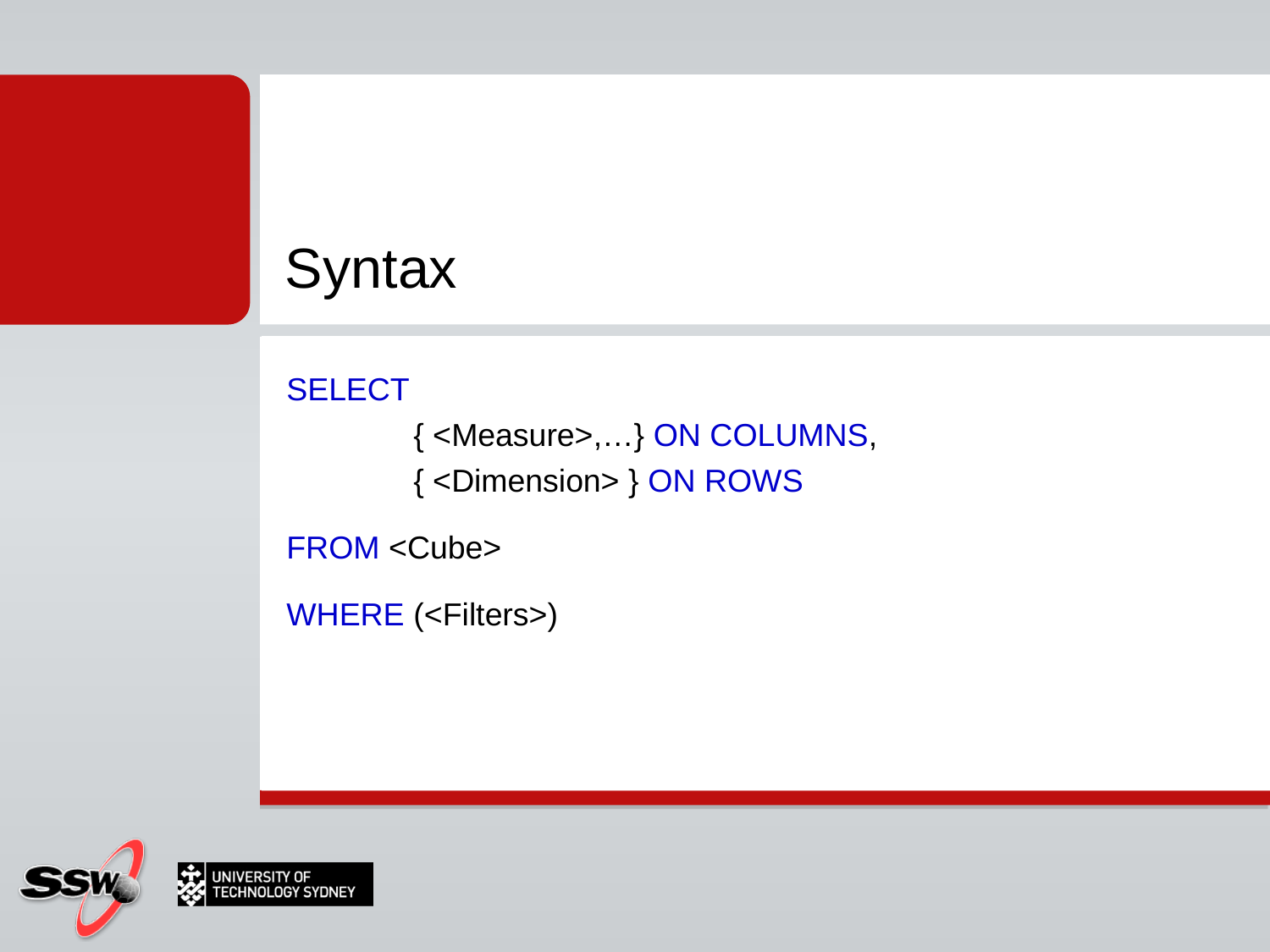

# Syntax
SELECT
	{ <Measure>,…} ON COLUMNS,
	{ <Dimension> } ON ROWS
FROM <Cube>
WHERE (<Filters>)